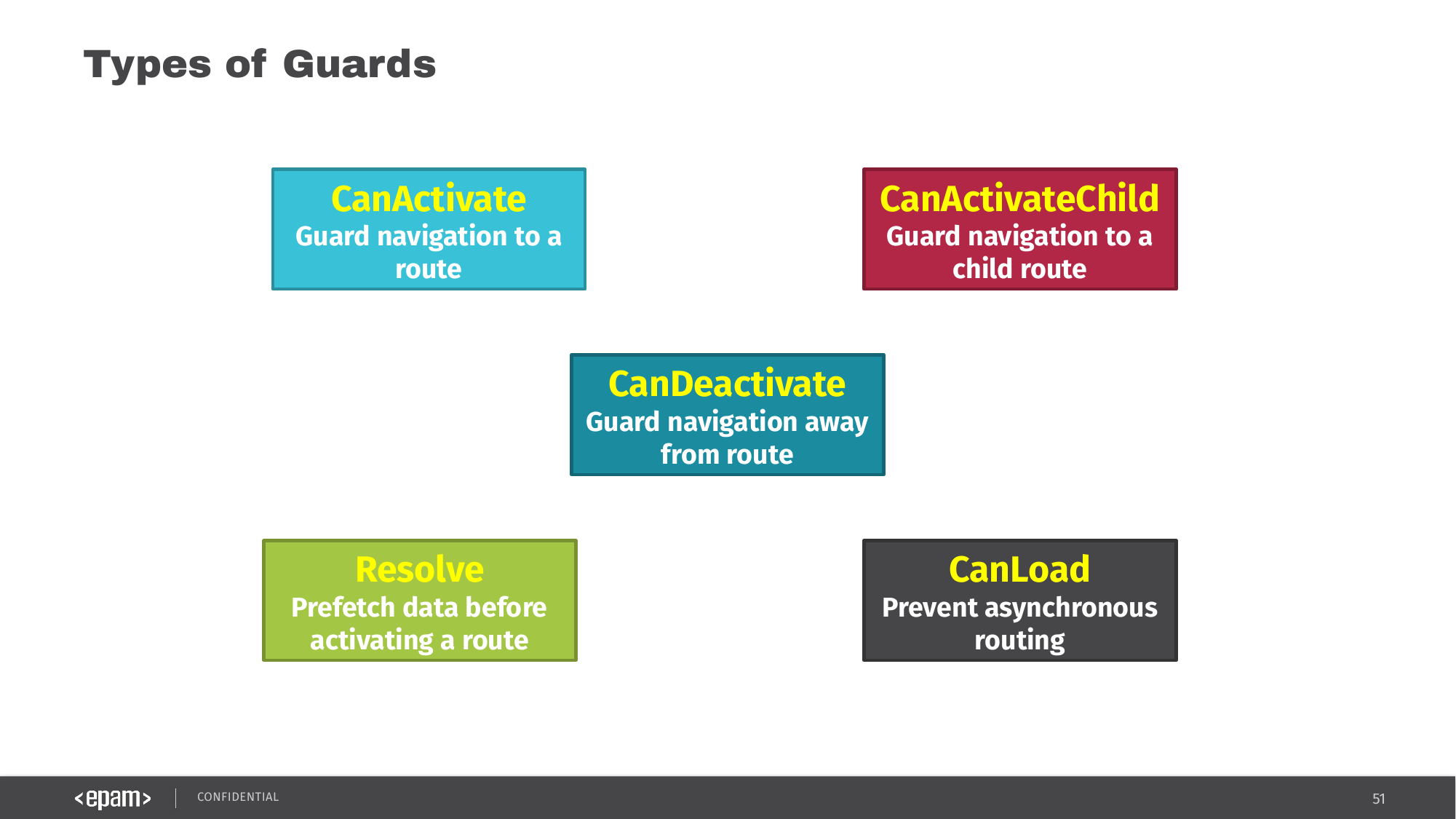

# Types of Guards
CanActivate
Guard navigation to a route
CanActivateChild
Guard navigation to a child route
CanDeactivate
Guard navigation away from route
Resolve
Prefetch data before activating a route
CanLoad
Prevent asynchronous routing